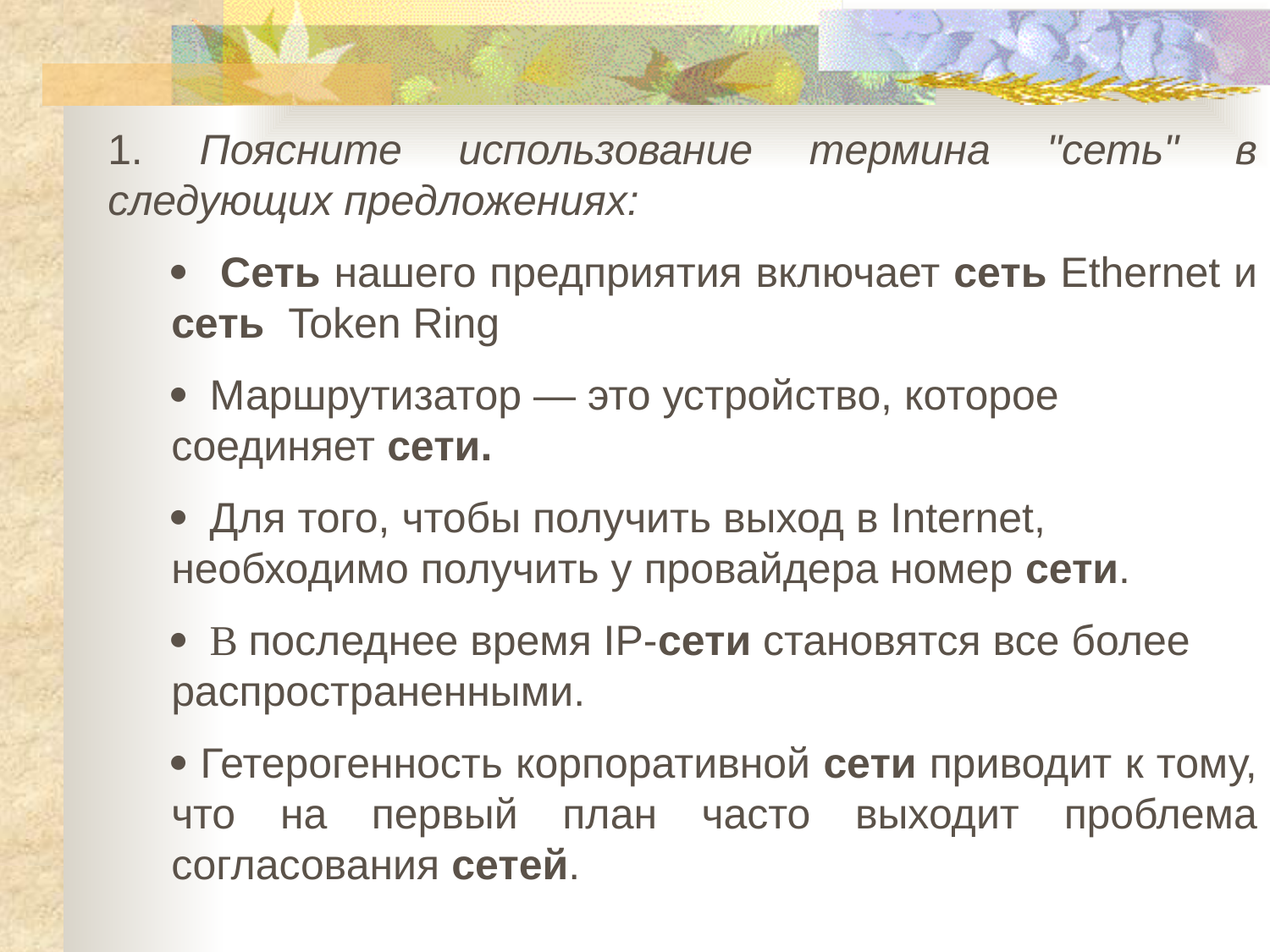

1. Поясните использование термина "сеть" в следующих предложениях:
•   Сеть нашего предприятия включает сеть Ethernet и сеть  Token Ring
•  Маршрутизатор — это устройство, которое соединяет сети.
•  Для того, чтобы получить выход в Internet, необходимо получить у провайдера номер сети.
•  В последнее время IP-сети становятся все более распространенными.
• Гетерогенность корпоративной сети приводит к тому, что на первый план часто выходит проблема согласования сетей.